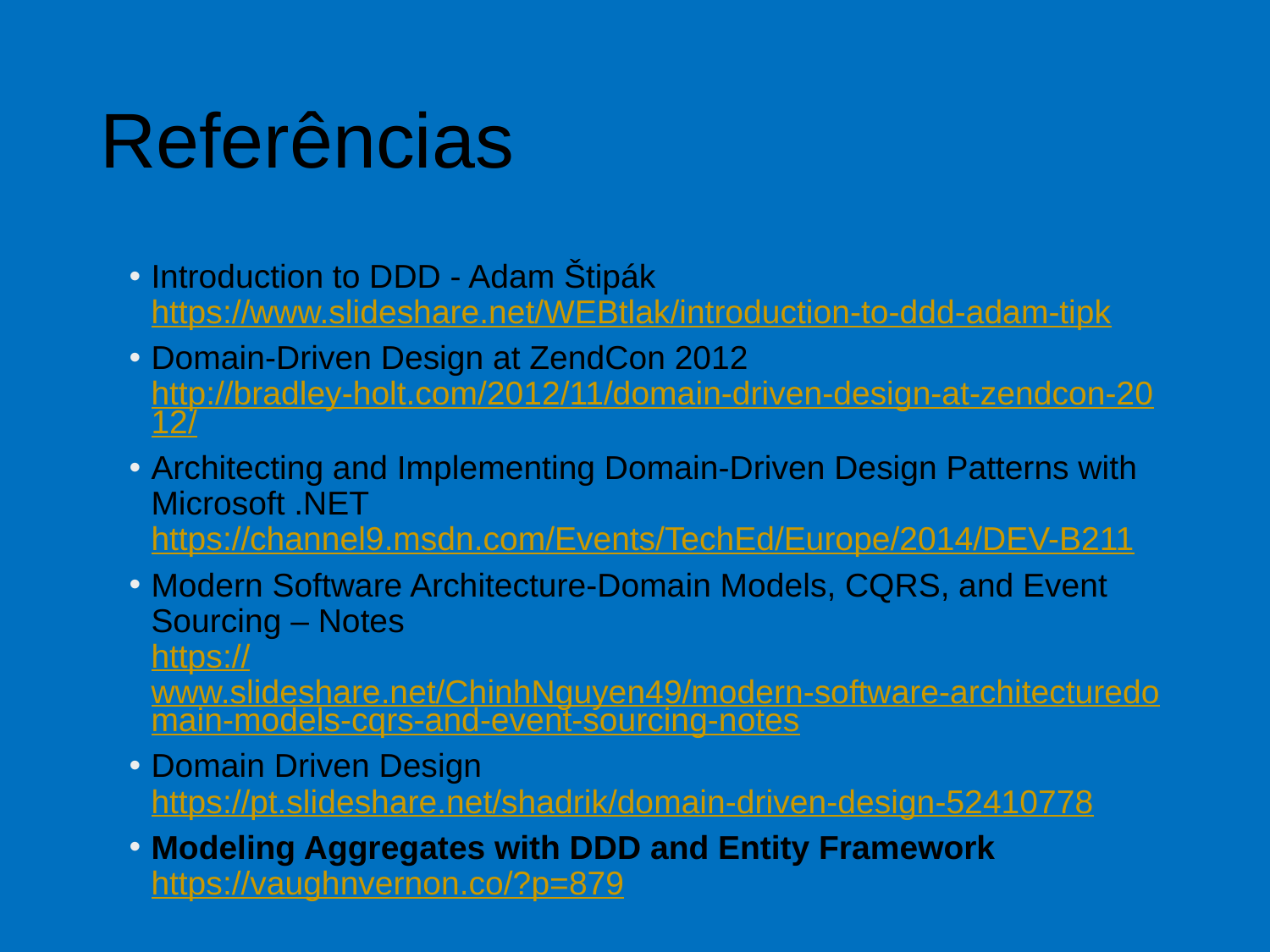

# Referências
Introduction to DDD - Adam Štipák
https://www.slideshare.net/WEBtlak/introduction-to-ddd-adam-tipk
Domain-Driven Design at ZendCon 2012
http://bradley-holt.com/2012/11/domain-driven-design-at-zendcon-2012/
Architecting and Implementing Domain-Driven Design Patterns with Microsoft .NET
https://channel9.msdn.com/Events/TechEd/Europe/2014/DEV-B211
Modern Software Architecture-Domain Models, CQRS, and Event Sourcing – Notes
https://www.slideshare.net/ChinhNguyen49/modern-software-architecturedomain-models-cqrs-and-event-sourcing-notes
Domain Driven Design
https://pt.slideshare.net/shadrik/domain-driven-design-52410778
Modeling Aggregates with DDD and Entity Framework
https://vaughnvernon.co/?p=879